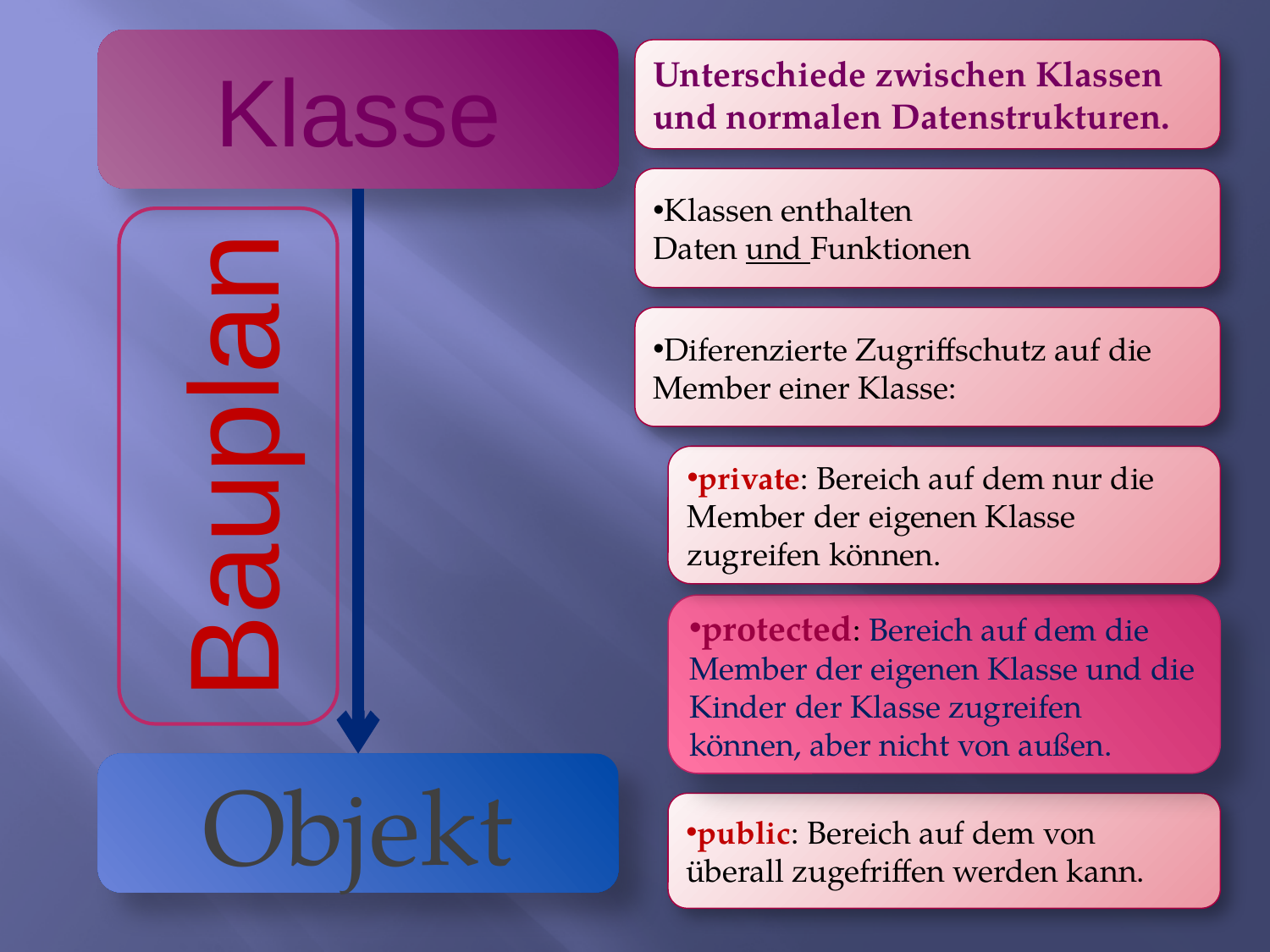

Klasse
Unterschiede zwischen Klassen und normalen Datenstrukturen.
Klassen enthalten
Daten und Funktionen
Diferenzierte Zugriffschutz auf die Member einer Klasse:
Bauplan
private: Bereich auf dem nur die Member der eigenen Klasse zugreifen können.
protected: Bereich auf dem die Member der eigenen Klasse und die Kinder der Klasse zugreifen können, aber nicht von außen.
Objekt
public: Bereich auf dem von überall zugefriffen werden kann.